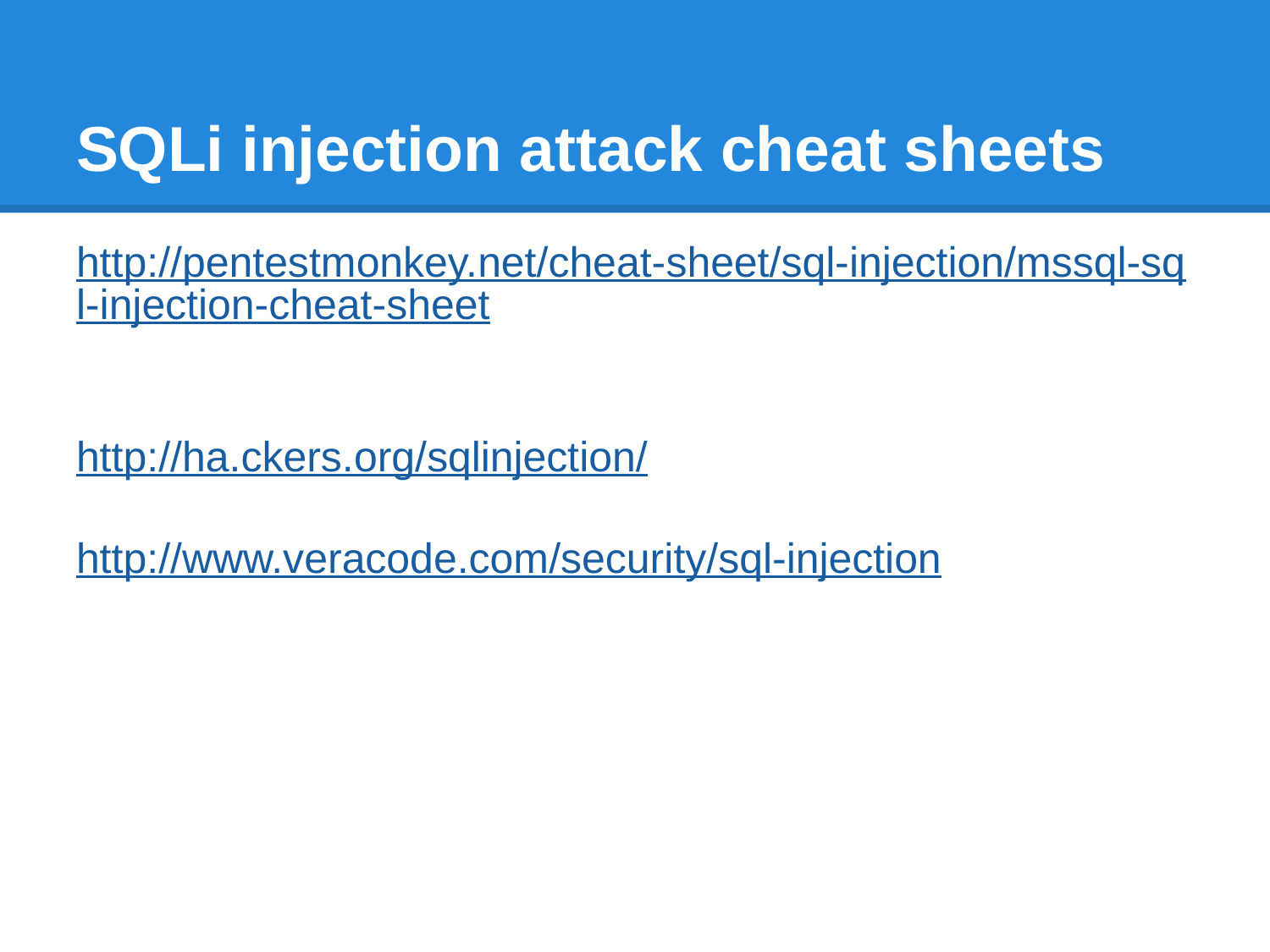

# SQLi injection attack cheat sheets
http://pentestmonkey.net/cheat-sheet/sql-injection/mssql-sql-injection-cheat-sheet

http://ha.ckers.org/sqlinjection/

http://www.veracode.com/security/sql-injection